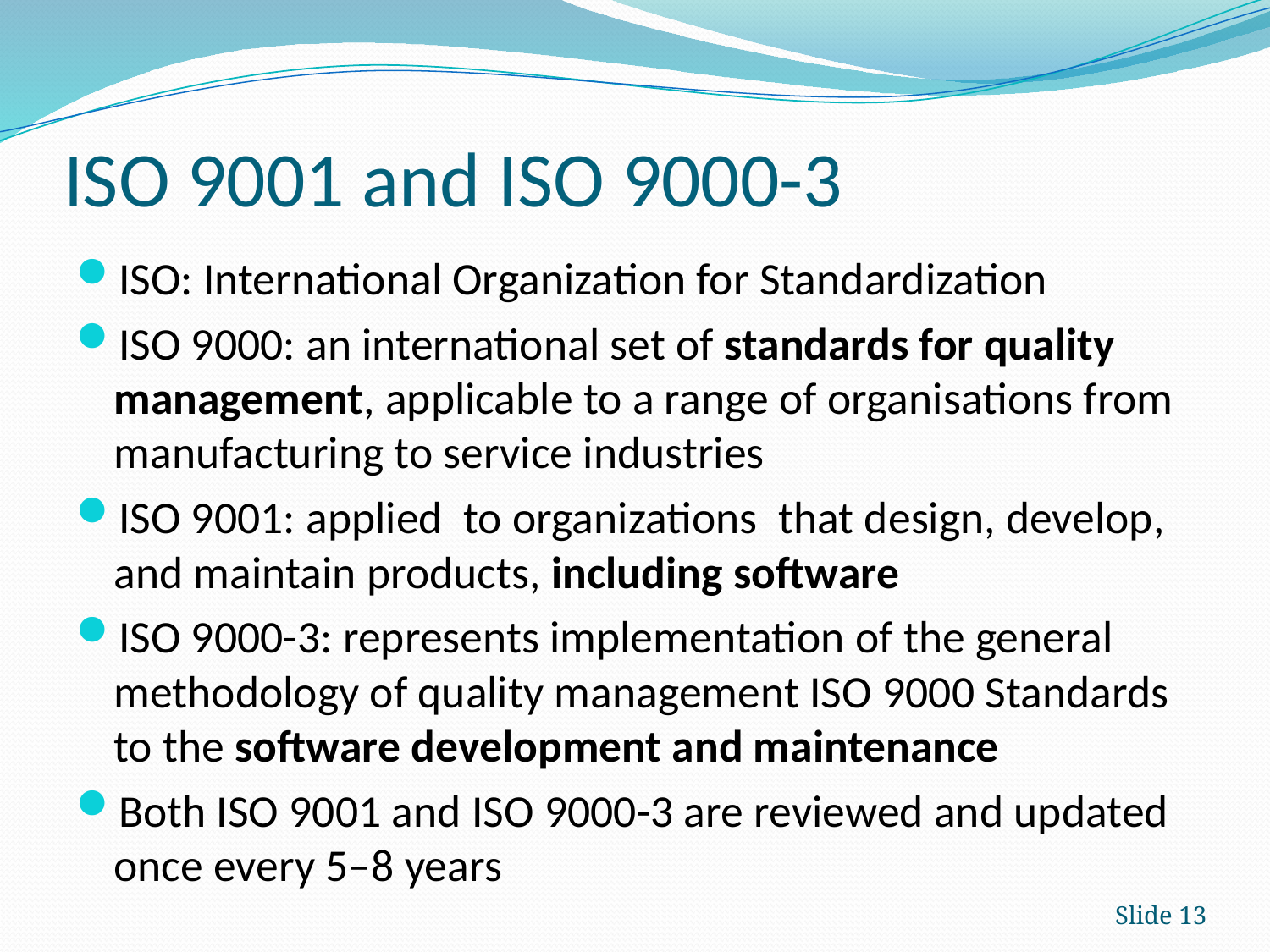

# ISO 9001 and ISO 9000-3
ISO: International Organization for Standardization
ISO 9000: an international set of standards for quality management, applicable to a range of organisations from manufacturing to service industries
ISO 9001: applied  to organizations  that design, develop, and maintain products, including software
ISO 9000-3: represents implementation of the general methodology of quality management ISO 9000 Standards to the software development and maintenance
Both ISO 9001 and ISO 9000-3 are reviewed and updated once every 5–8 years
Slide 13